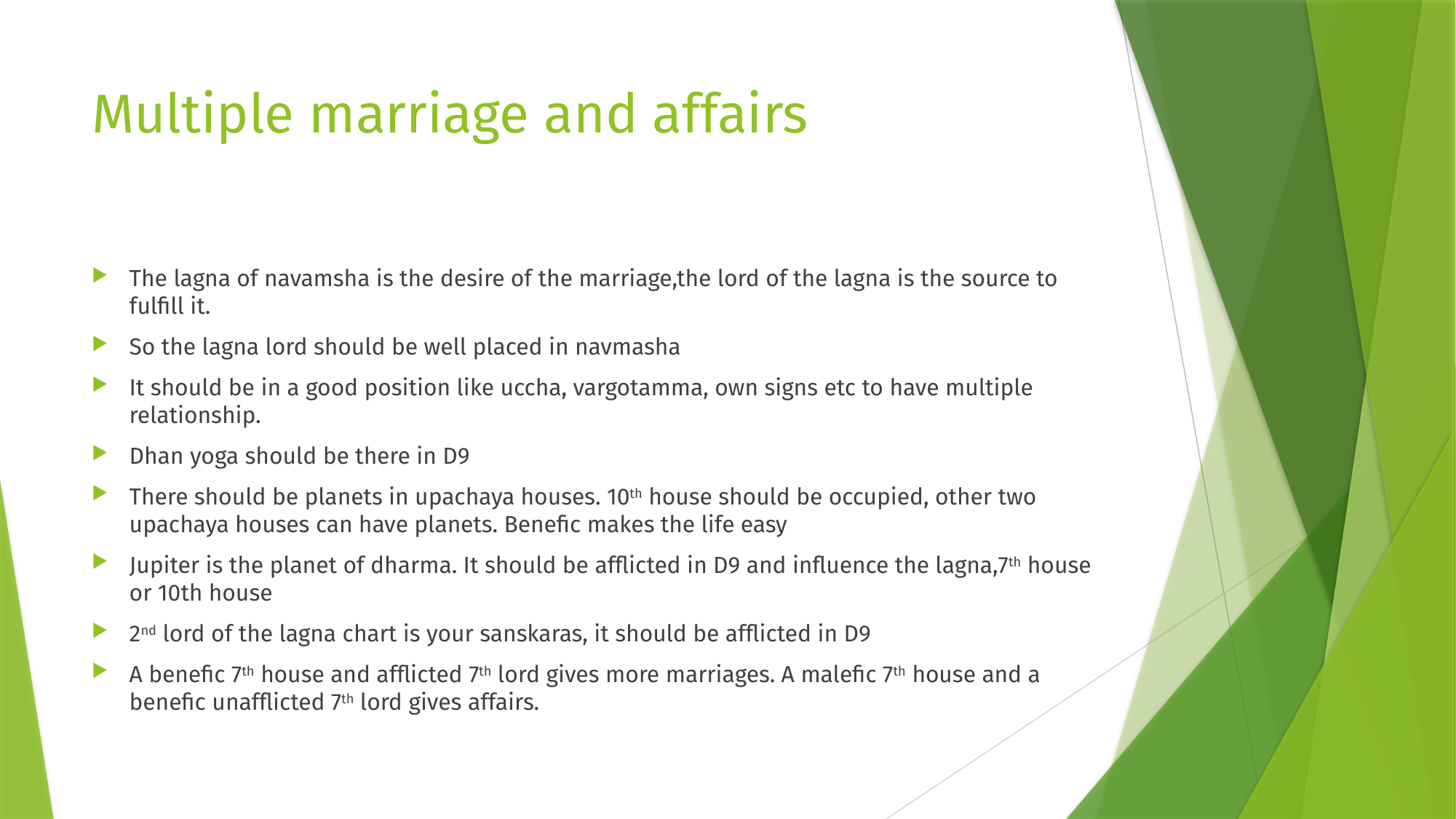

# Multiple marriage and affairs
The lagna of navamsha is the desire of the marriage,the lord of the lagna is the source to fulfill it.
So the lagna lord should be well placed in navmasha
It should be in a good position like uccha, vargotamma, own signs etc to have multiple relationship.
Dhan yoga should be there in D9
There should be planets in upachaya houses. 10th house should be occupied, other two upachaya houses can have planets. Benefic makes the life easy
Jupiter is the planet of dharma. It should be afflicted in D9 and influence the lagna,7th house or 10th house
2nd lord of the lagna chart is your sanskaras, it should be afflicted in D9
A benefic 7th house and afflicted 7th lord gives more marriages. A malefic 7th house and a benefic unafflicted 7th lord gives affairs.